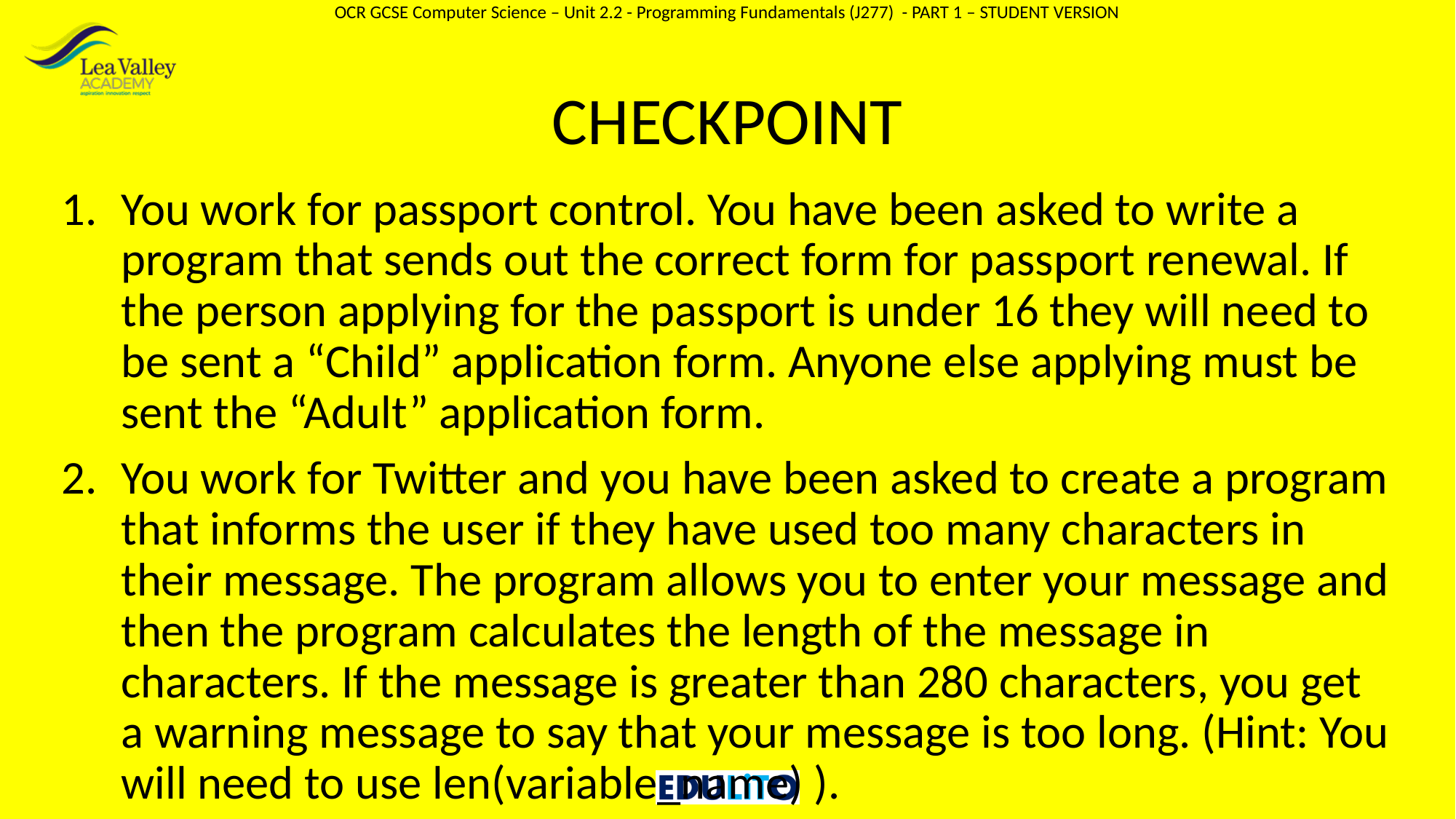

# CHECKPOINT
You work for passport control. You have been asked to write a program that sends out the correct form for passport renewal. If the person applying for the passport is under 16 they will need to be sent a “Child” application form. Anyone else applying must be sent the “Adult” application form.
You work for Twitter and you have been asked to create a program that informs the user if they have used too many characters in their message. The program allows you to enter your message and then the program calculates the length of the message in characters. If the message is greater than 280 characters, you get a warning message to say that your message is too long. (Hint: You will need to use len(variable_name) ).